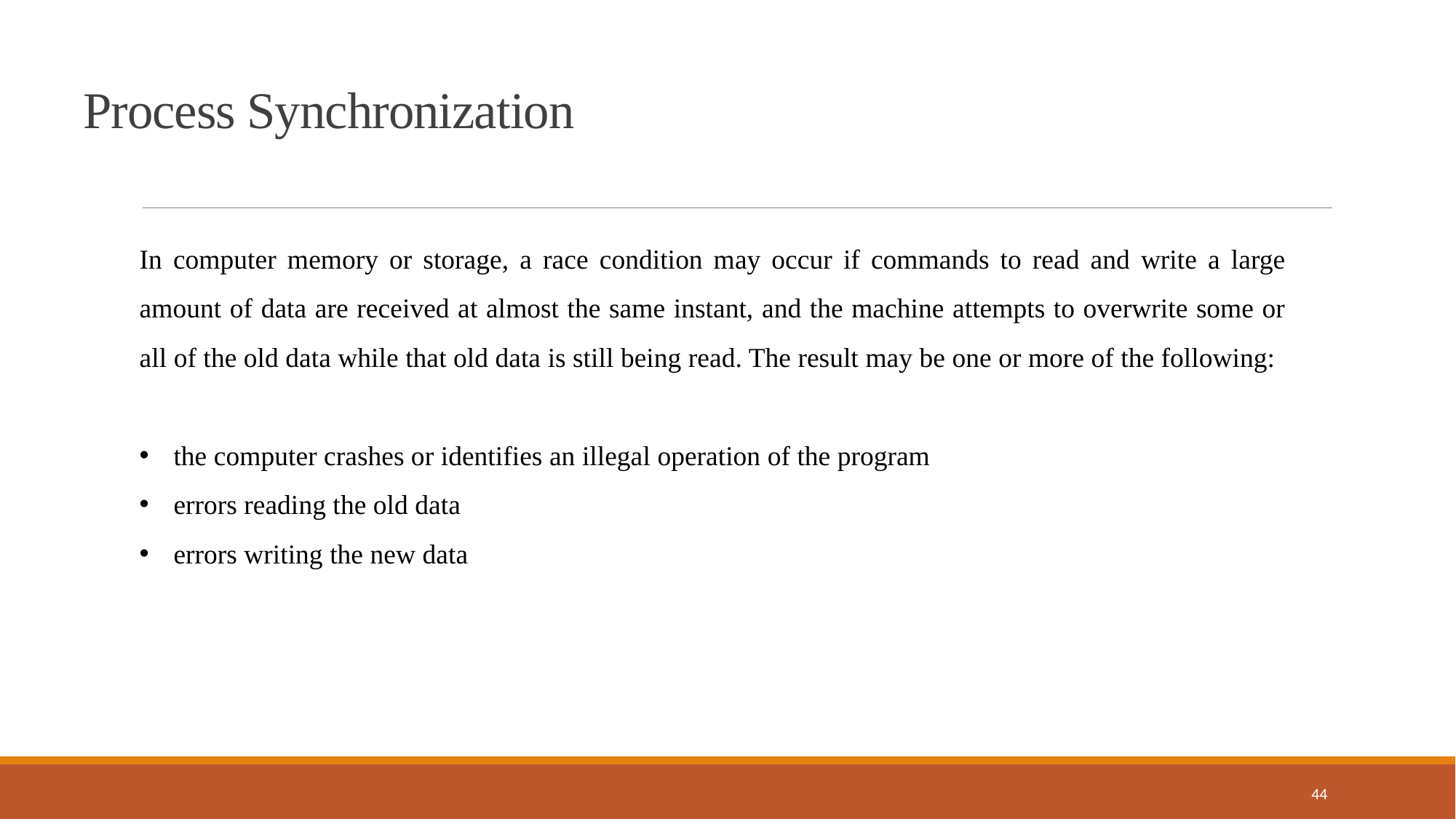

Process Synchronization
In computer memory or storage, a race condition may occur if commands to read and write a large amount of data are received at almost the same instant, and the machine attempts to overwrite some or all of the old data while that old data is still being read. The result may be one or more of the following:

the computer crashes or identifies an illegal operation of the program
errors reading the old data
errors writing the new data
44